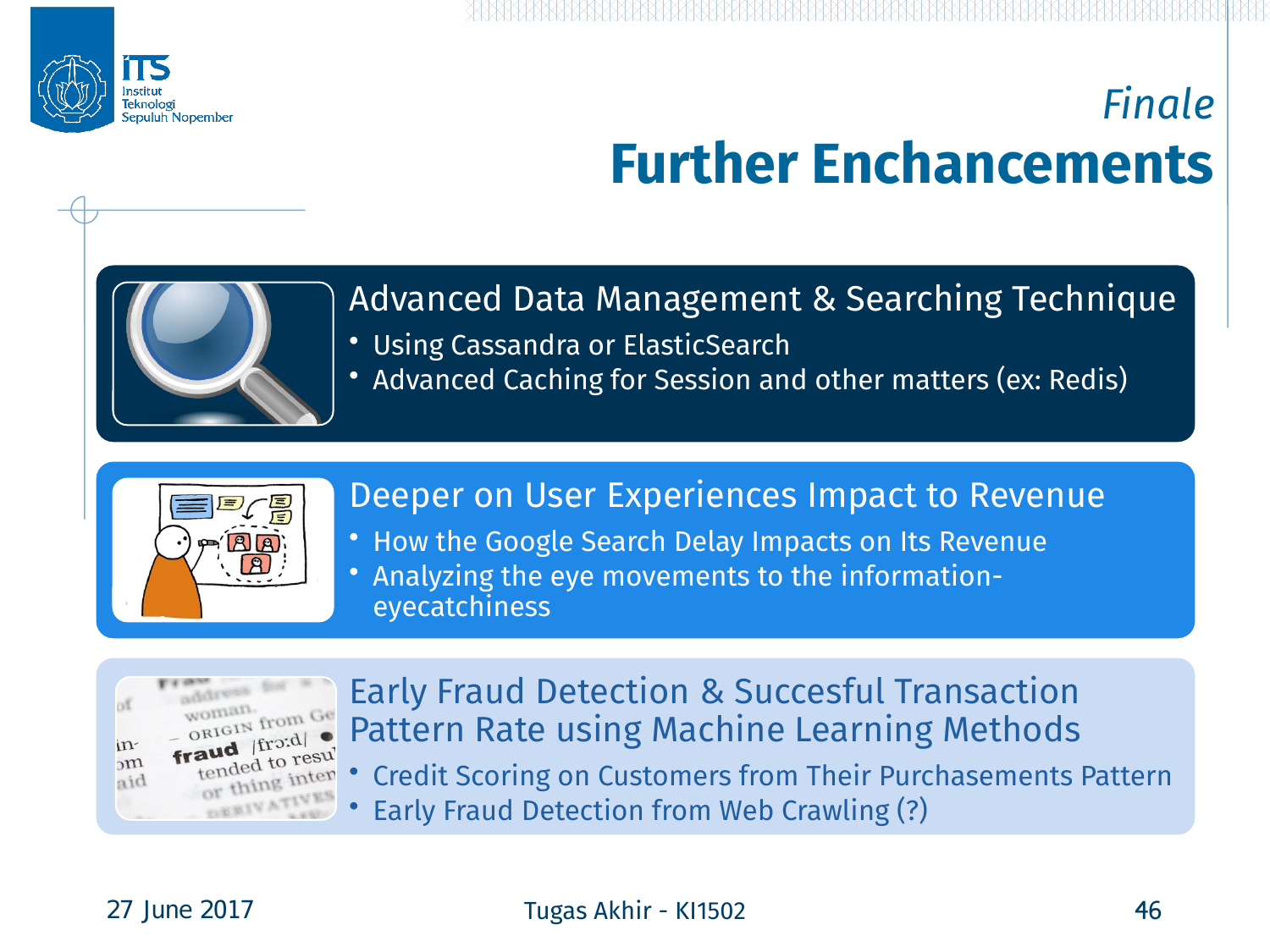

# Finale Further Enchancements
Advanced Data Management & Searching Technique
Using Cassandra or ElasticSearch
Advanced Caching for Session and other matters (ex: Redis)
Deeper on User Experiences Impact to Revenue
How the Google Search Delay Impacts on Its Revenue
Analyzing the eye movements to the information-eyecatchiness
Early Fraud Detection & Succesful Transaction Pattern Rate using Machine Learning Methods
Credit Scoring on Customers from Their Purchasements Pattern
Early Fraud Detection from Web Crawling (?)
27 June 2017
Tugas Akhir - KI1502
46